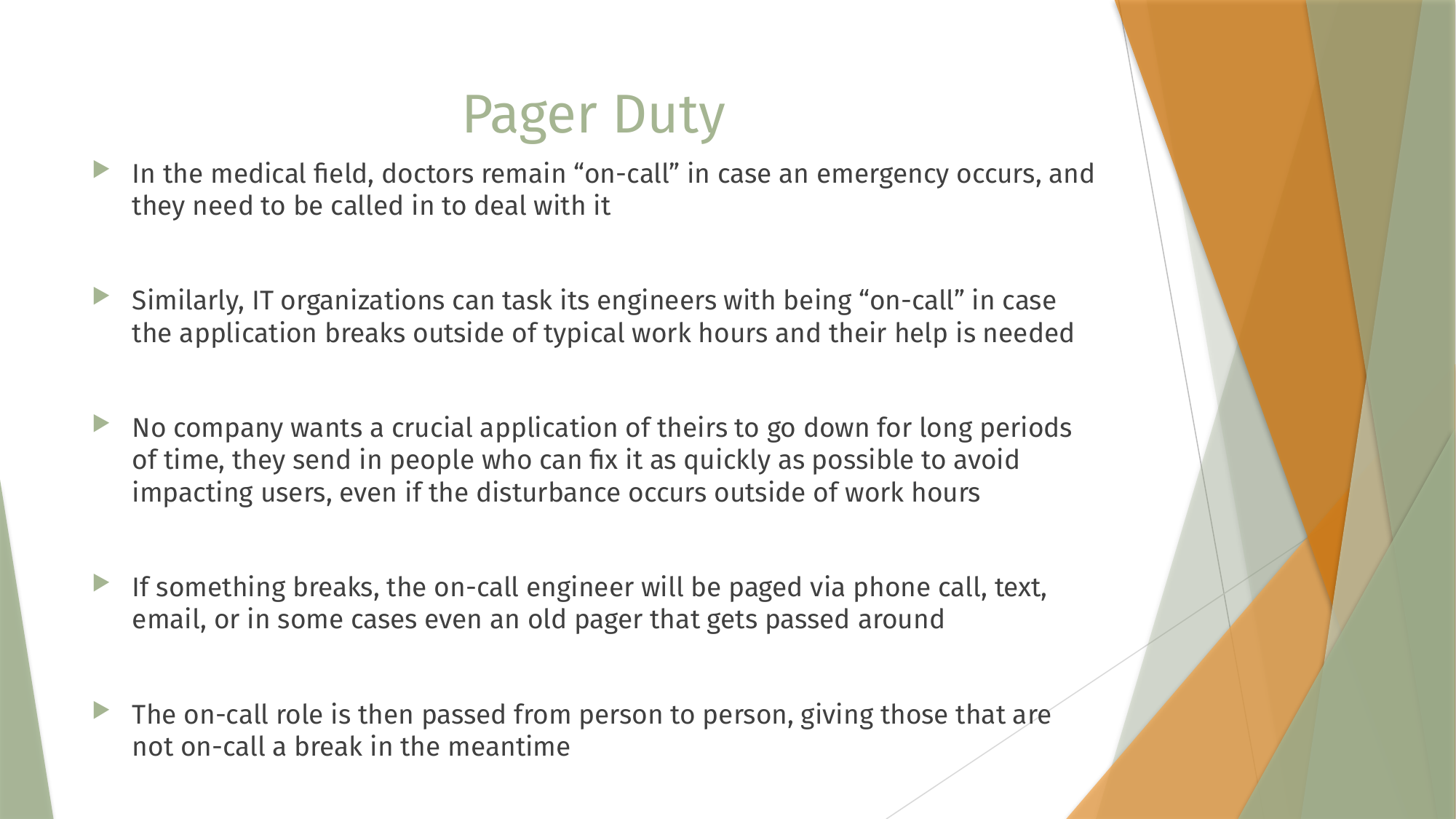

# Pager Duty
In the medical field, doctors remain “on-call” in case an emergency occurs, and they need to be called in to deal with it

Similarly, IT organizations can task its engineers with being “on-call” in case the application breaks outside of typical work hours and their help is needed

No company wants a crucial application of theirs to go down for long periods of time, they send in people who can fix it as quickly as possible to avoid impacting users, even if the disturbance occurs outside of work hours

If something breaks, the on-call engineer will be paged via phone call, text, email, or in some cases even an old pager that gets passed around

The on-call role is then passed from person to person, giving those that are not on-call a break in the meantime